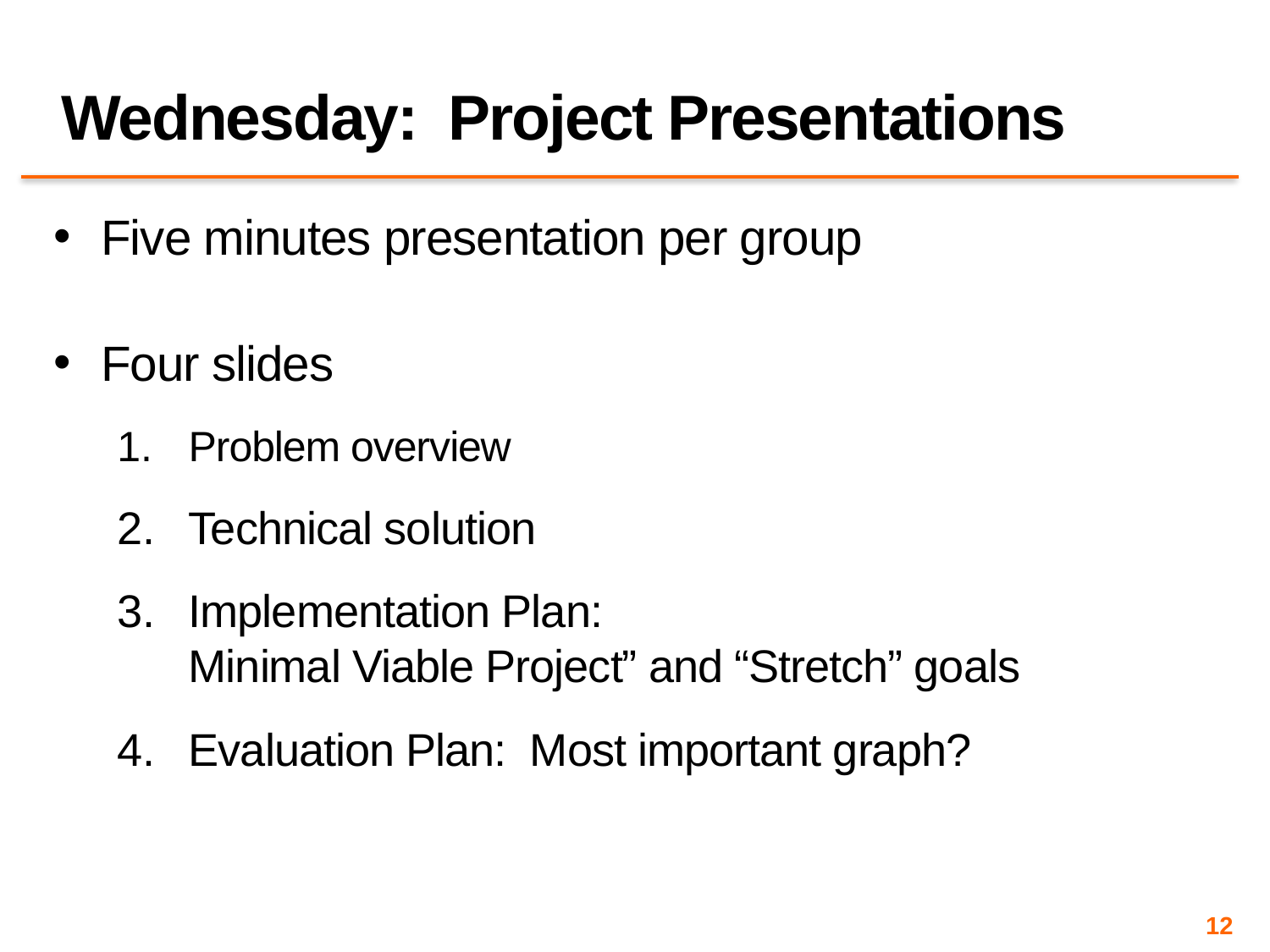

# Wednesday:  Project Presentations
Five minutes presentation per group
Four slides
Problem overview
Technical solution
Implementation Plan:                                         Minimal Viable Project” and “Stretch” goals
Evaluation Plan:  Most important graph?
12